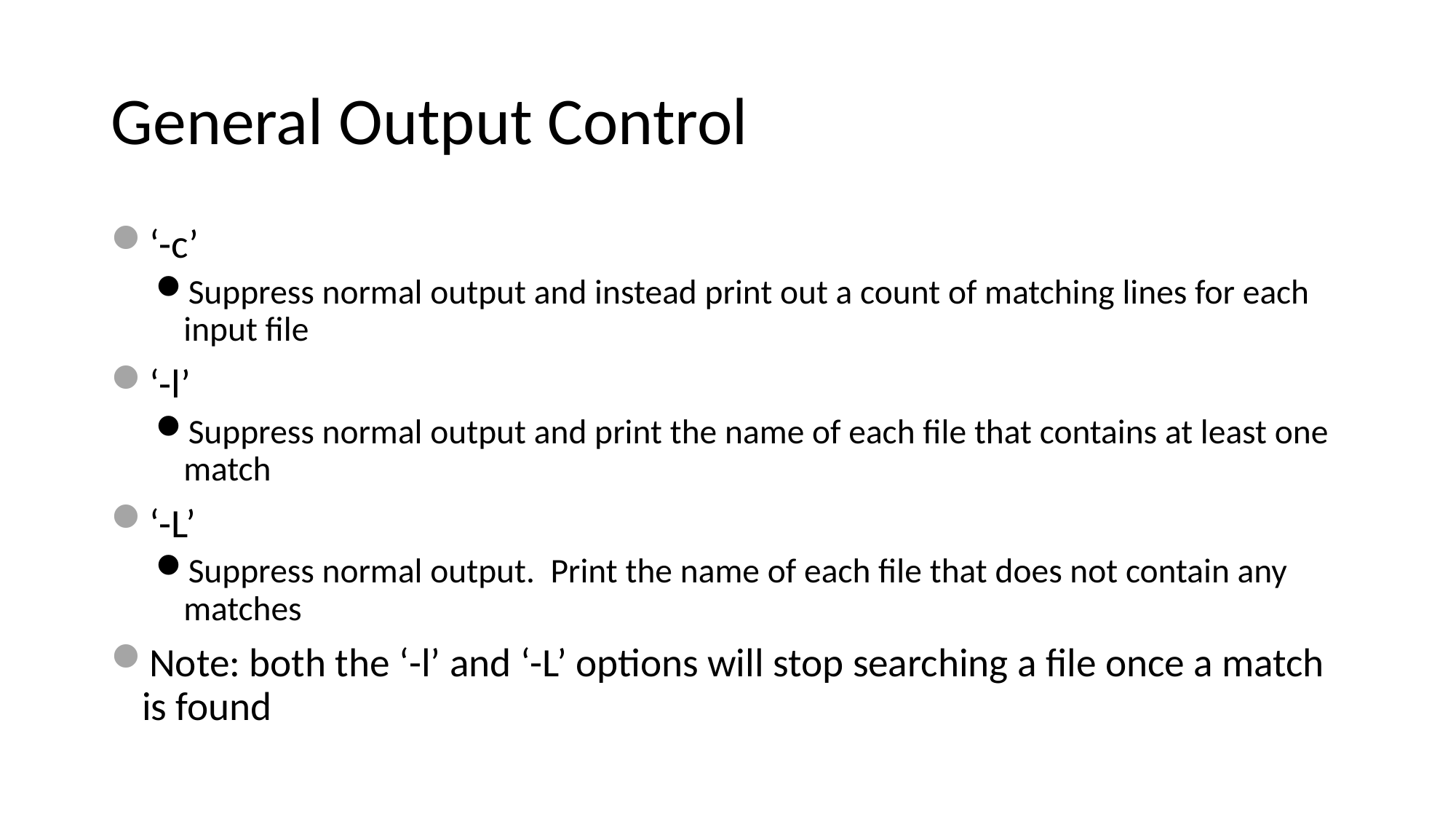

# General Output Control
‘-c’
Suppress normal output and instead print out a count of matching lines for each input file
‘-l’
Suppress normal output and print the name of each file that contains at least one match
‘-L’
Suppress normal output.  Print the name of each file that does not contain any matches
Note: both the ‘-l’ and ‘-L’ options will stop searching a file once a match is found